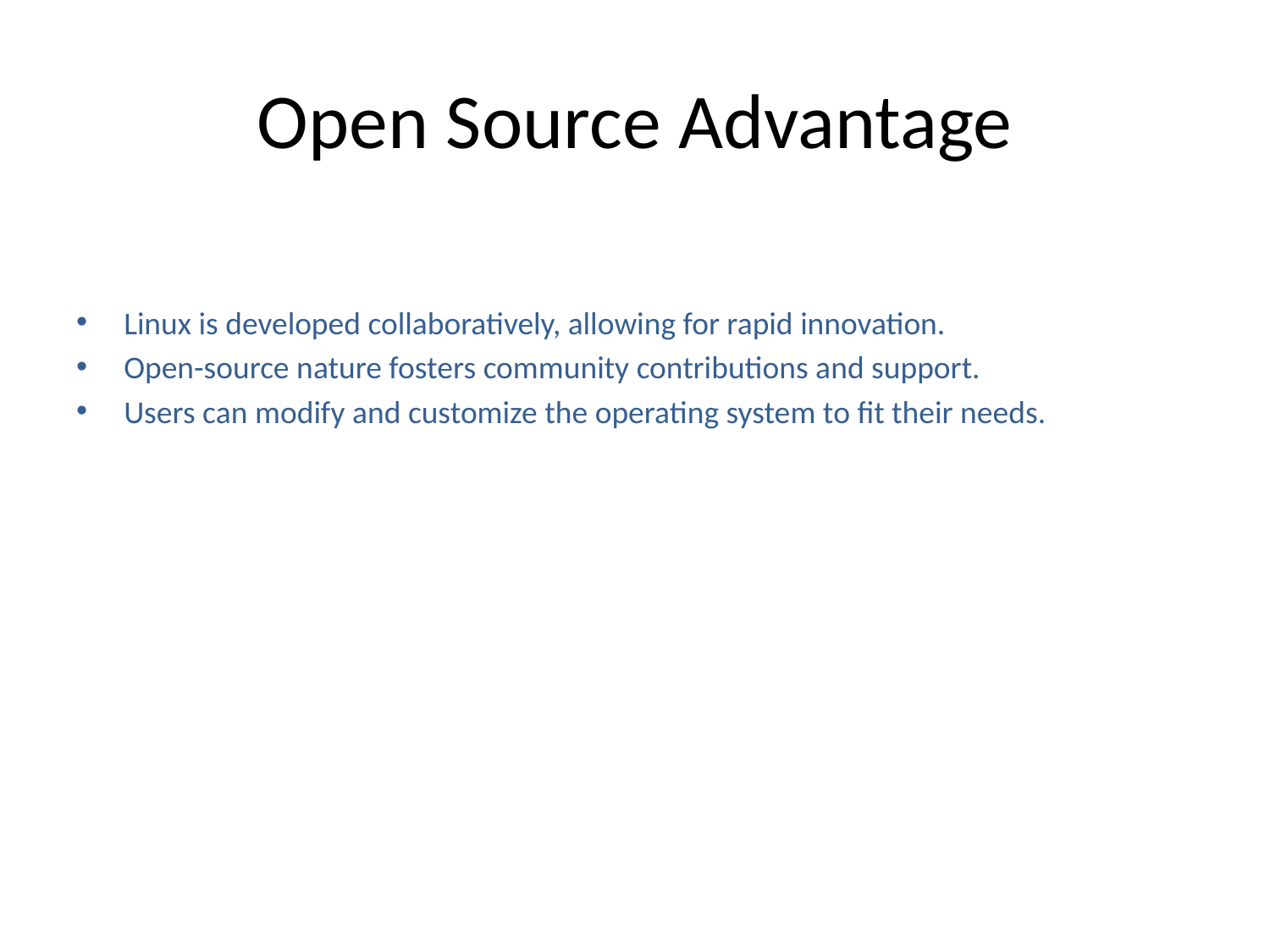

# Open Source Advantage

Linux is developed collaboratively, allowing for rapid innovation.
Open-source nature fosters community contributions and support.
Users can modify and customize the operating system to fit their needs.